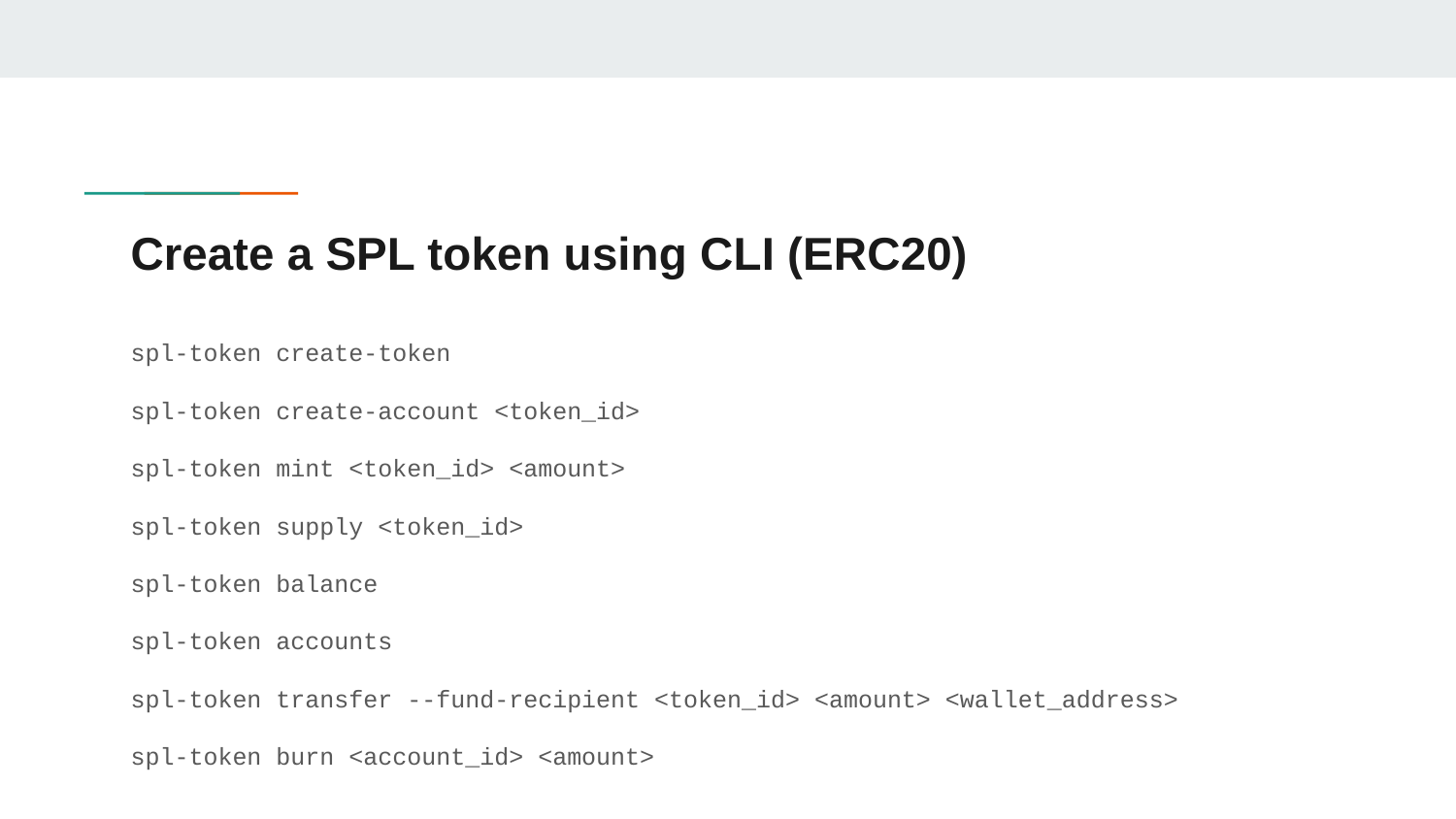

# Create a SPL token using CLI (ERC20)
spl-token create-token
spl-token create-account <token_id>
spl-token mint <token_id> <amount>
spl-token supply <token_id>
spl-token balance
spl-token accounts
spl-token transfer --fund-recipient <token_id> <amount> <wallet_address>
spl-token burn <account_id> <amount>